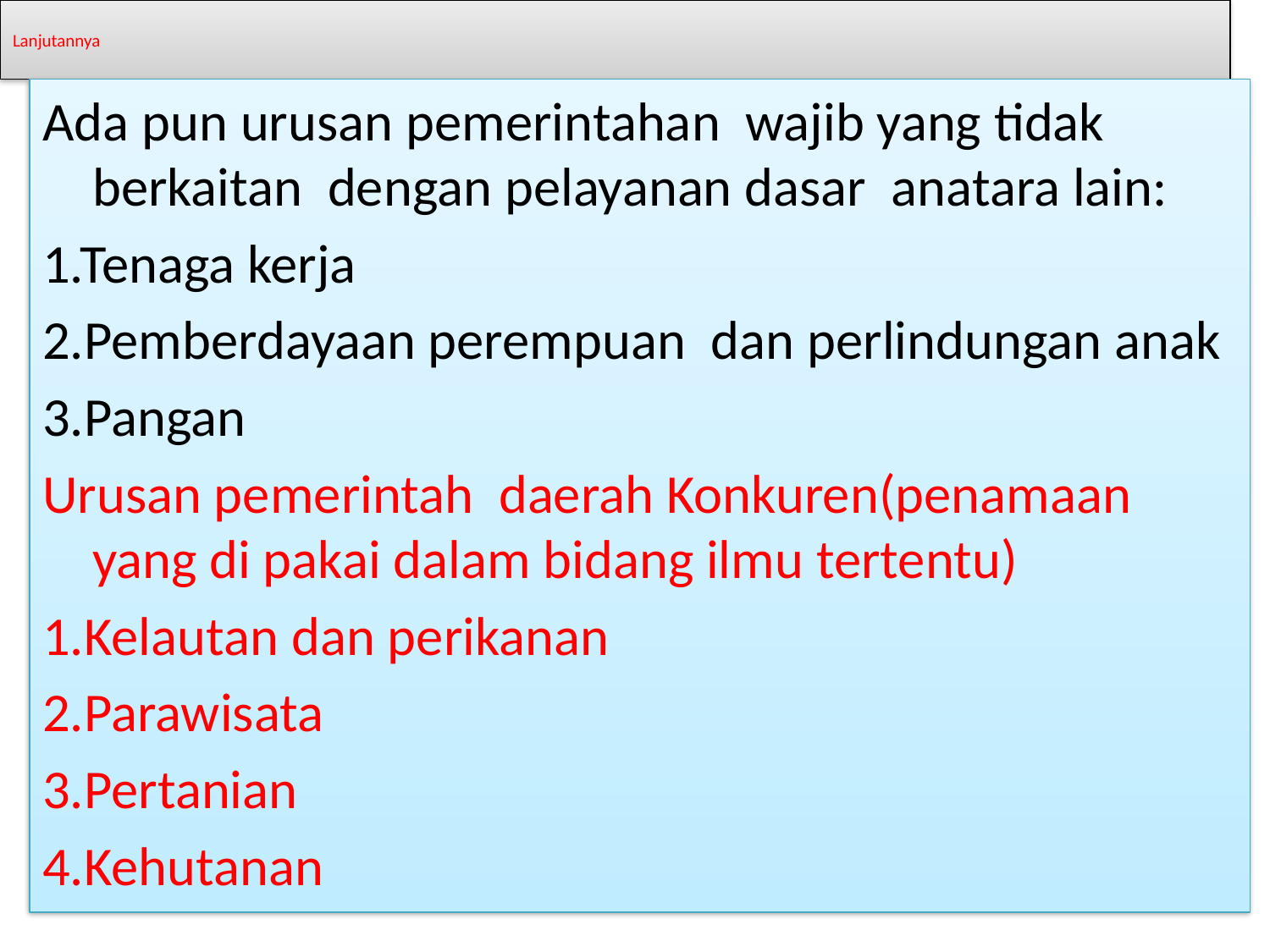

# Lanjutannya
Ada pun urusan pemerintahan  wajib yang tidak berkaitan  dengan pelayanan dasar  anatara lain:
1.Tenaga kerja
2.Pemberdayaan perempuan  dan perlindungan anak
3.Pangan
Urusan pemerintah  daerah Konkuren(penamaan yang di pakai dalam bidang ilmu tertentu)
1.Kelautan dan perikanan
2.Parawisata
3.Pertanian
4.Kehutanan